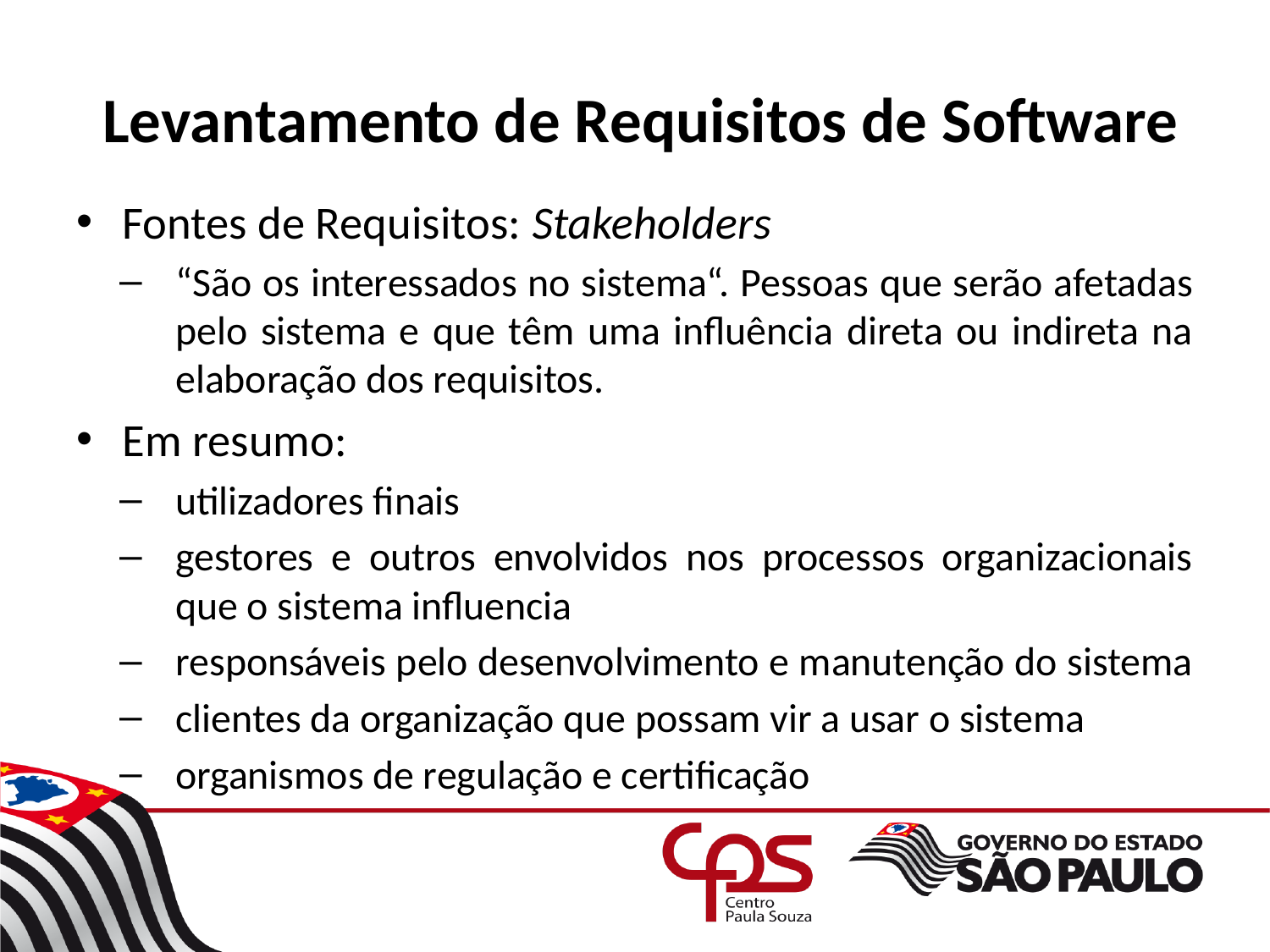

# Levantamento de Requisitos de Software
Fontes de Requisitos: Stakeholders
“São os interessados no sistema“. Pessoas que serão afetadas pelo sistema e que têm uma influência direta ou indireta na elaboração dos requisitos.
Em resumo:
utilizadores finais
gestores e outros envolvidos nos processos organizacionais que o sistema influencia
responsáveis pelo desenvolvimento e manutenção do sistema
clientes da organização que possam vir a usar o sistema
organismos de regulação e certificação